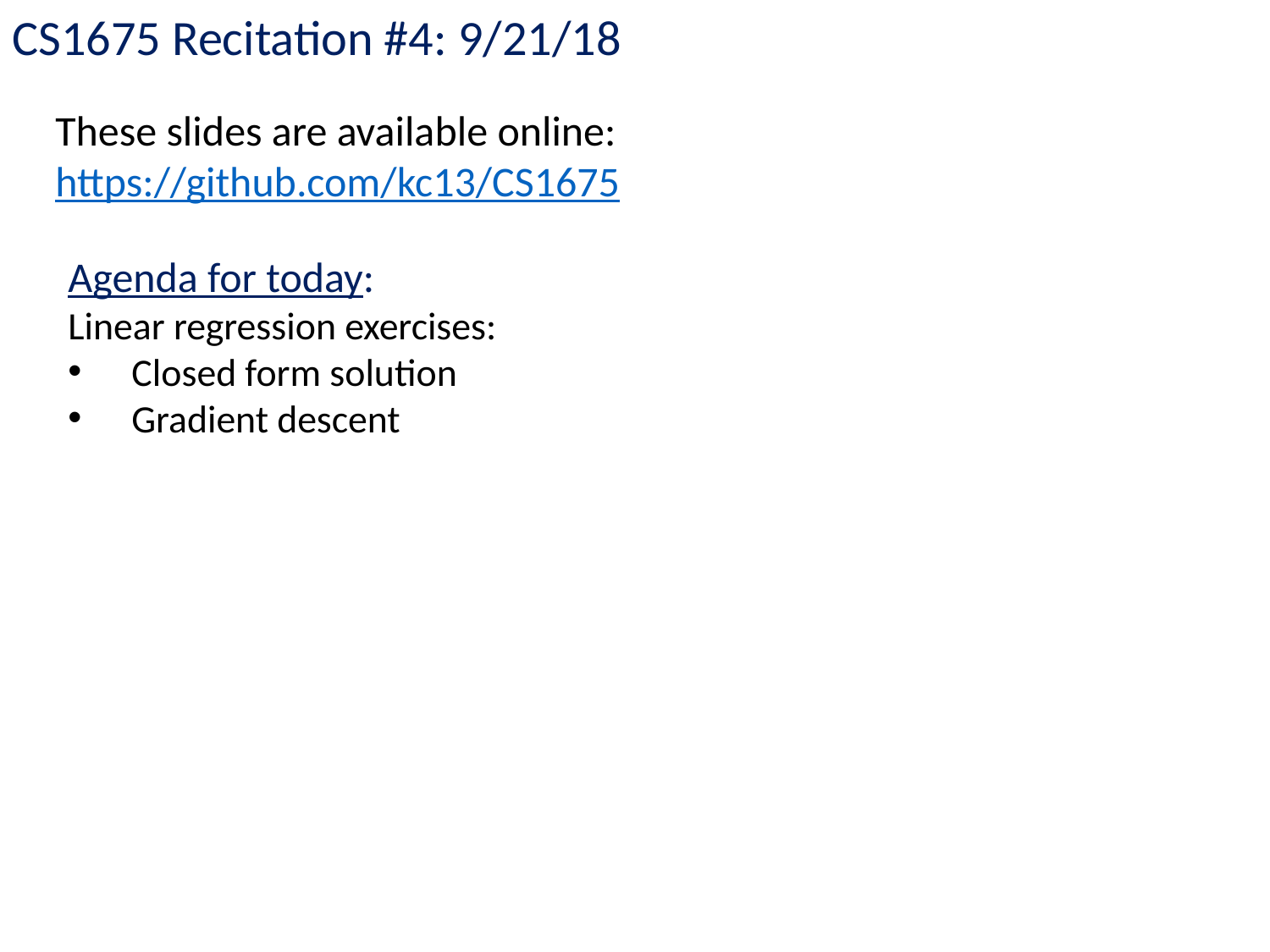

CS1675 Recitation #4: 9/21/18
These slides are available online:
https://github.com/kc13/CS1675
Agenda for today:
Linear regression exercises:
Closed form solution
Gradient descent